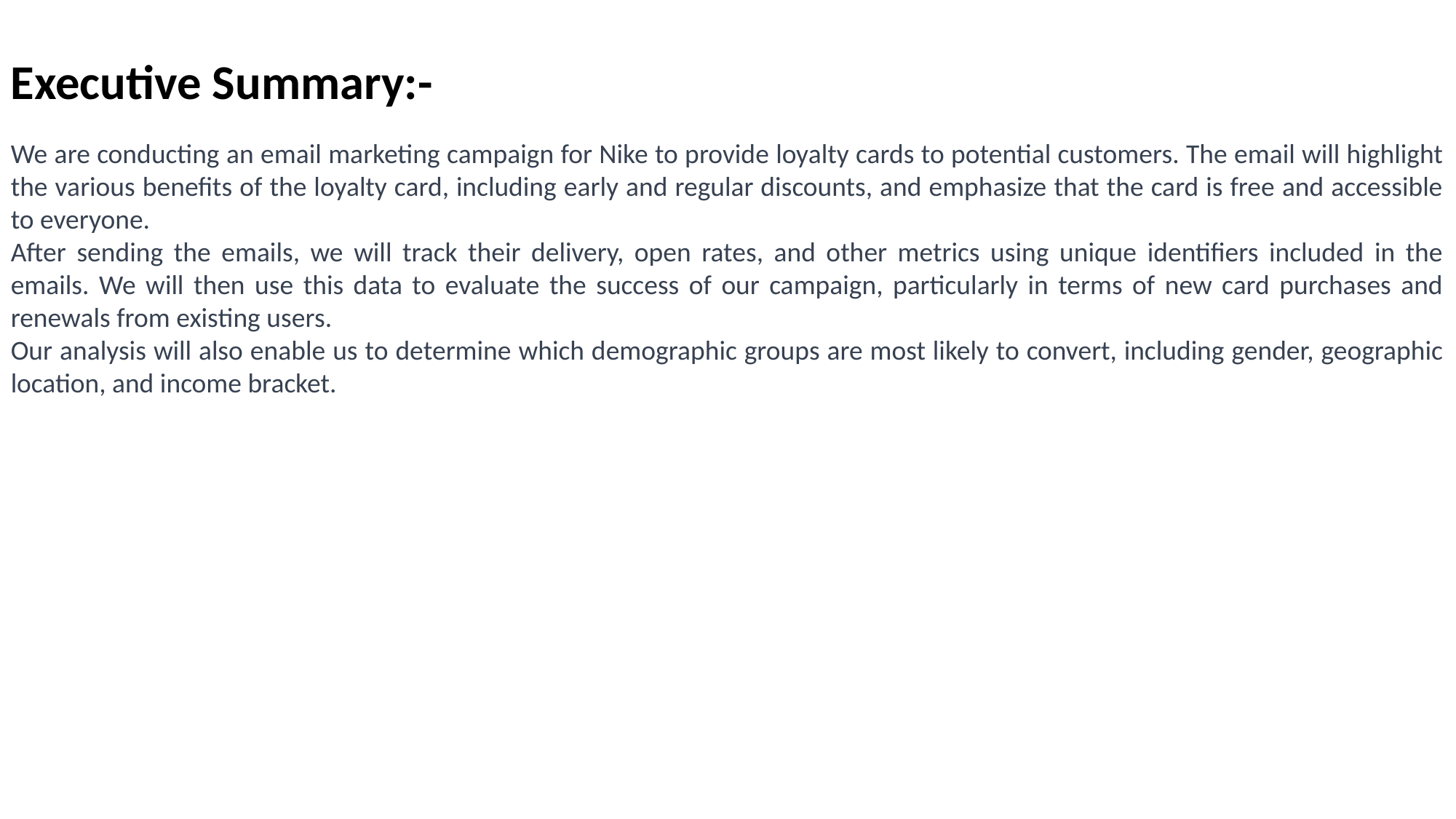

Executive Summary:-

We are conducting an email marketing campaign for Nike to provide loyalty cards to potential customers. The email will highlight the various benefits of the loyalty card, including early and regular discounts, and emphasize that the card is free and accessible to everyone.
After sending the emails, we will track their delivery, open rates, and other metrics using unique identifiers included in the emails. We will then use this data to evaluate the success of our campaign, particularly in terms of new card purchases and renewals from existing users.
Our analysis will also enable us to determine which demographic groups are most likely to convert, including gender, geographic location, and income bracket.